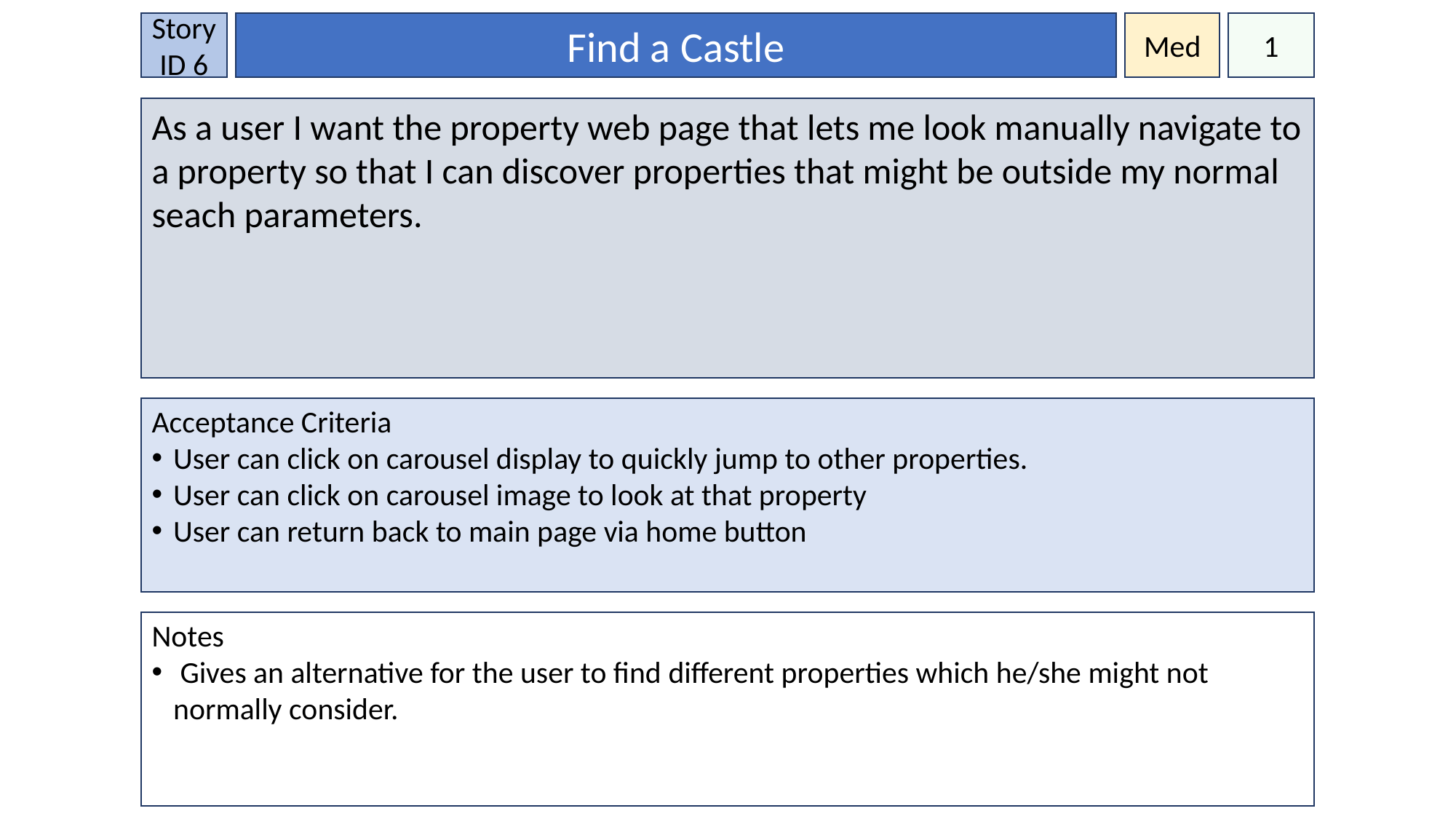

Story ID 6
Find a Castle
Med
1
As a user I want the property web page that lets me look manually navigate to a property so that I can discover properties that might be outside my normal seach parameters.
Acceptance Criteria
User can click on carousel display to quickly jump to other properties.
User can click on carousel image to look at that property
User can return back to main page via home button
Notes
 Gives an alternative for the user to find different properties which he/she might not normally consider.